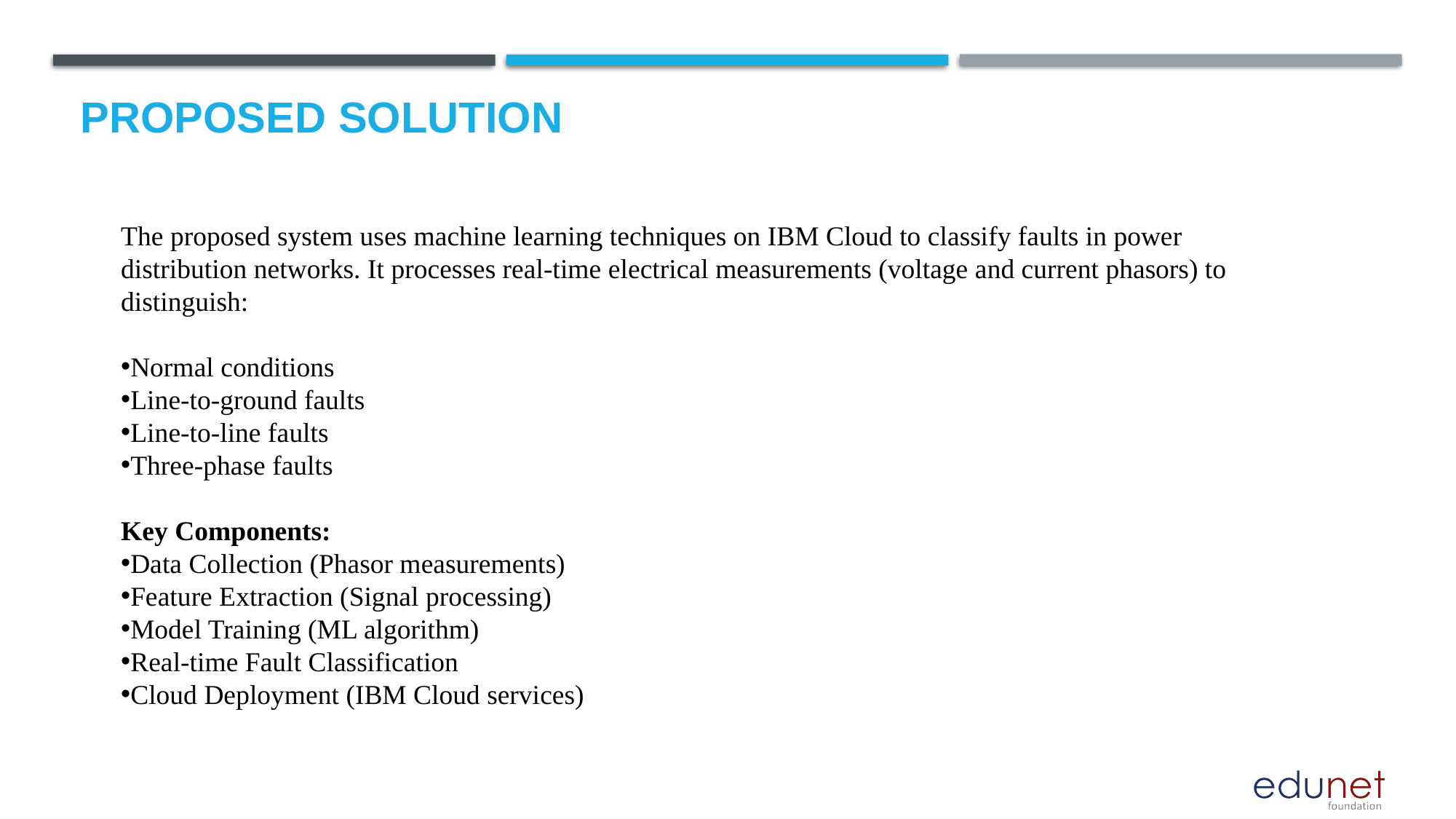

# Proposed Solution
The proposed system uses machine learning techniques on IBM Cloud to classify faults in power distribution networks. It processes real-time electrical measurements (voltage and current phasors) to distinguish:

Normal conditions
Line-to-ground faults
Line-to-line faults
Three-phase faults

Key Components:
Data Collection (Phasor measurements)
Feature Extraction (Signal processing)
Model Training (ML algorithm)
Real-time Fault Classification
Cloud Deployment (IBM Cloud services)